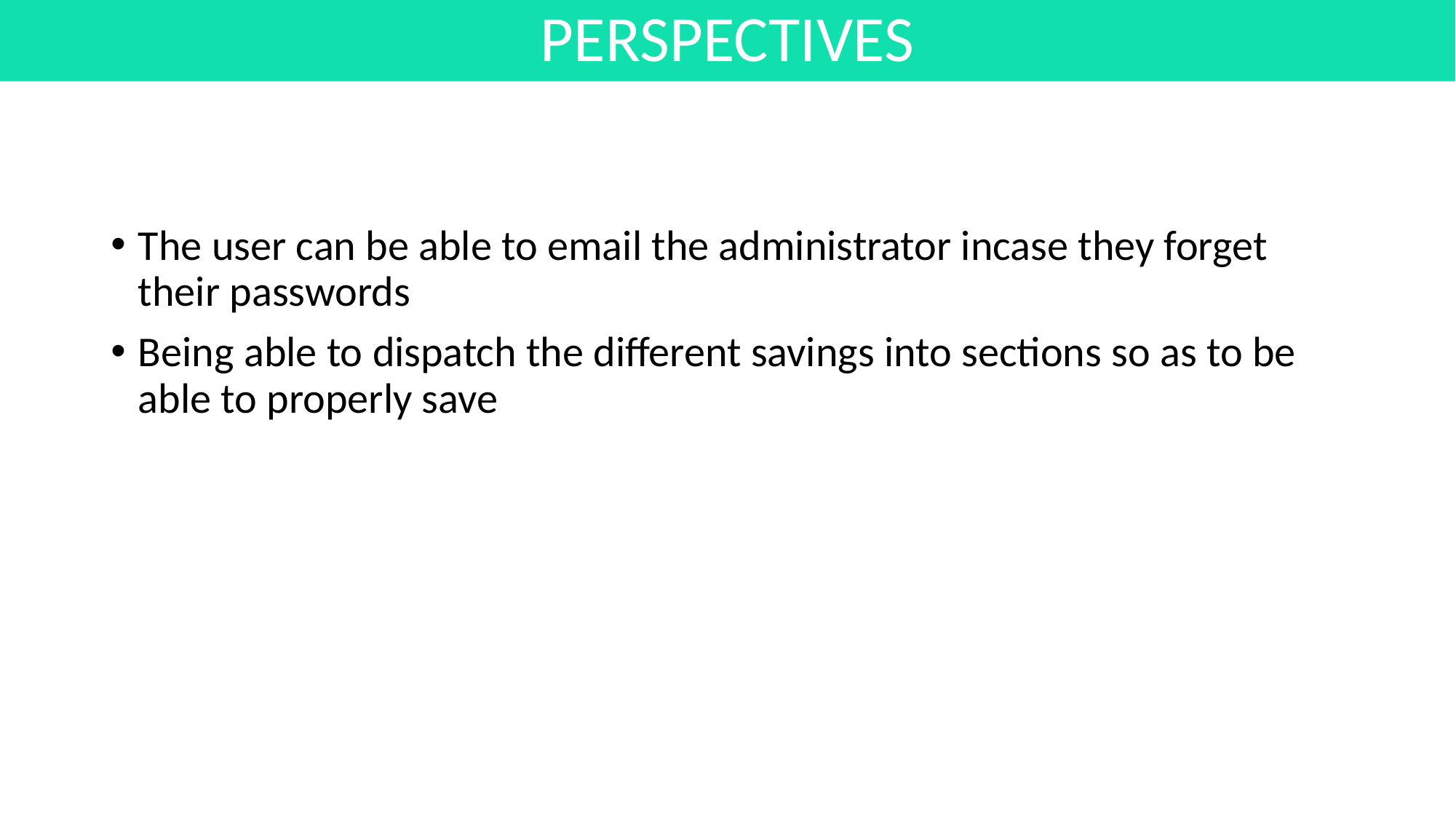

# PERSPECTIVES
The user can be able to email the administrator incase they forget their passwords
Being able to dispatch the different savings into sections so as to be able to properly save